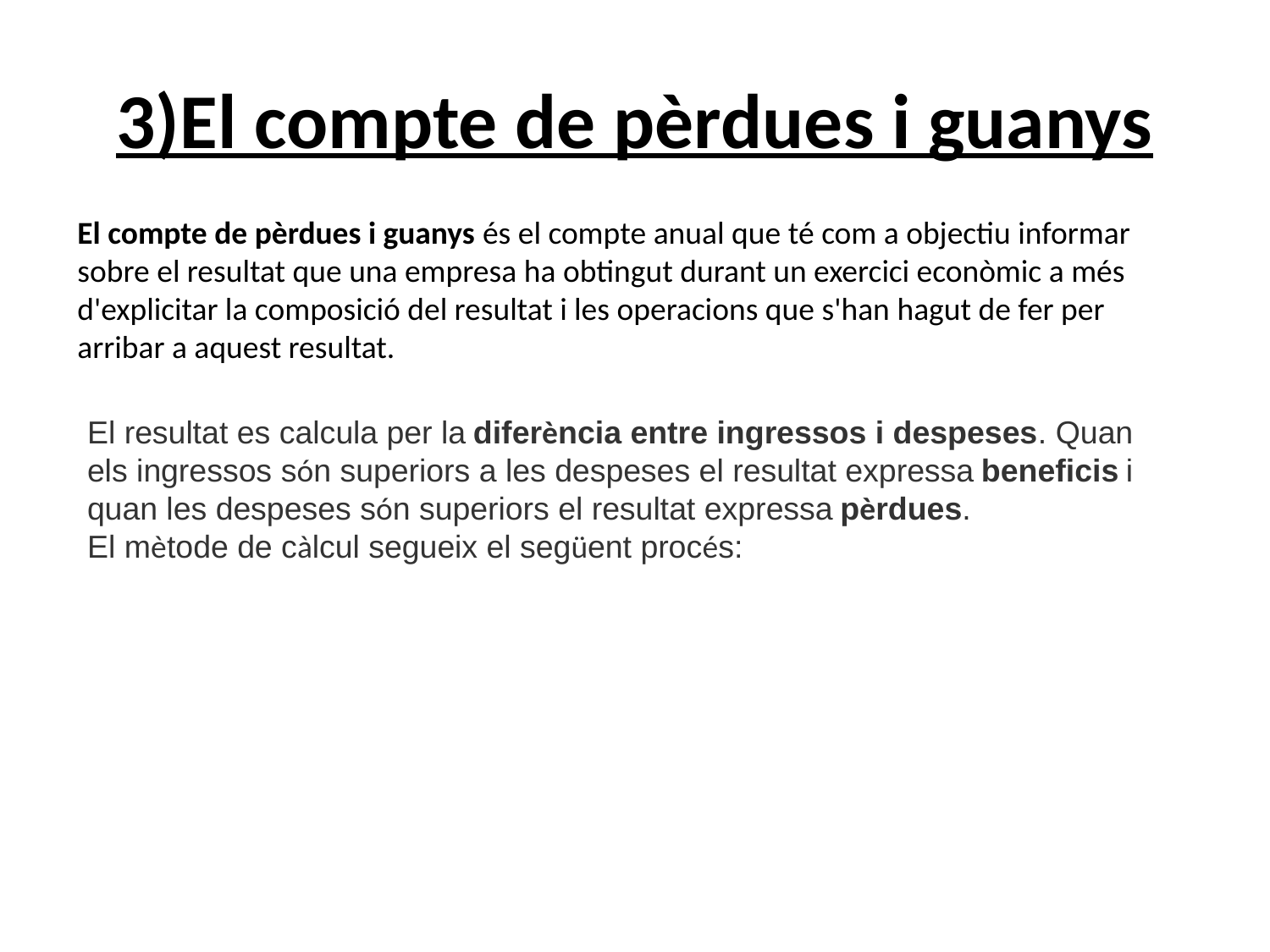

# 3)El compte de pèrdues i guanys
El compte de pèrdues i guanys és el compte anual que té com a objectiu informar sobre el resultat que una empresa ha obtingut durant un exercici econòmic a més d'explicitar la composició del resultat i les operacions que s'han hagut de fer per arribar a aquest resultat.
El resultat es calcula per la diferència entre ingressos i despeses. Quan els ingressos són superiors a les despeses el resultat expressa beneficis i quan les despeses són superiors el resultat expressa pèrdues.
El mètode de càlcul segueix el següent procés: